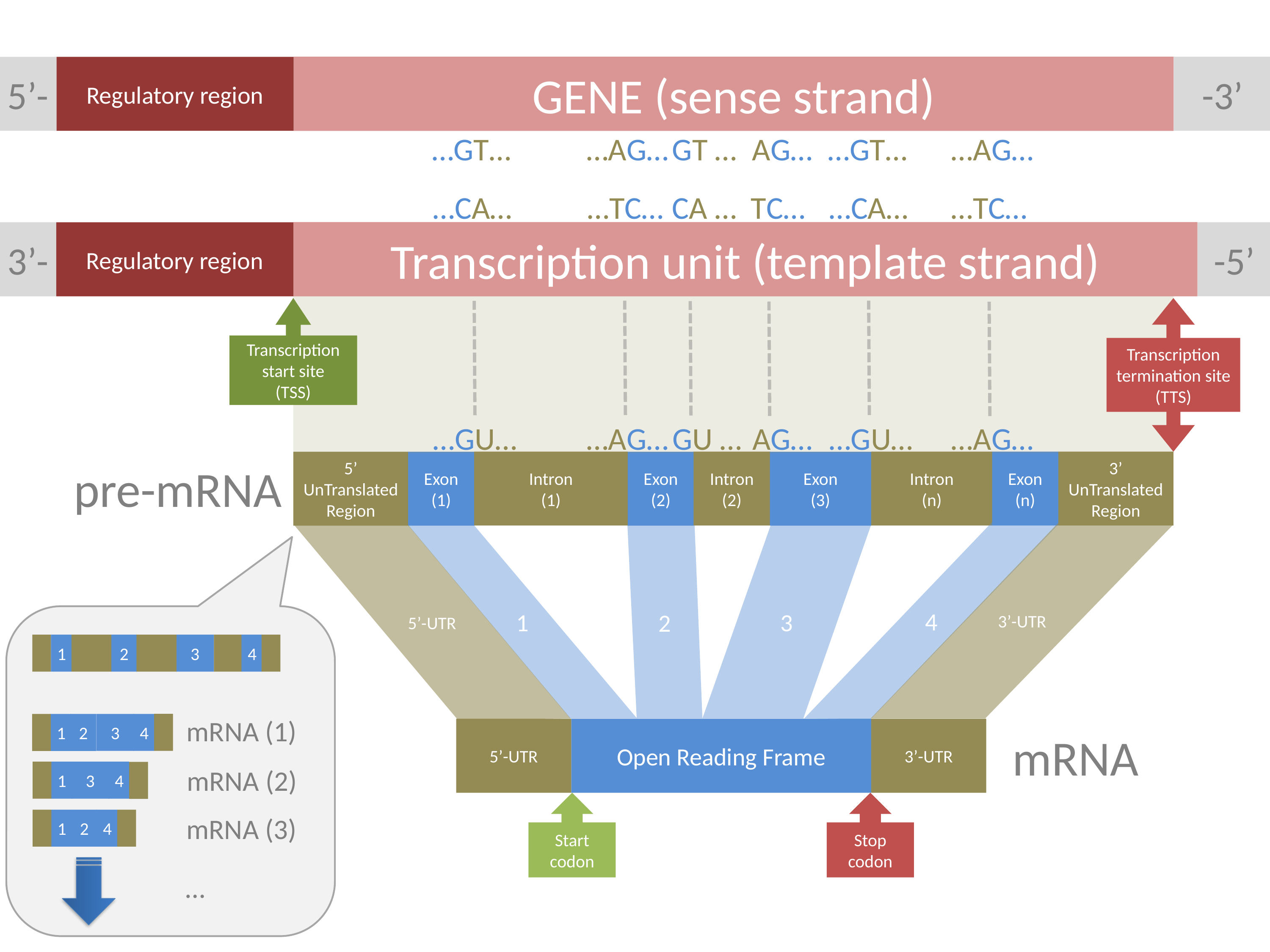

GENE (sense strand)
-3’
5’-
Regulatory region
…AG…
…AG…
…GT…
GT …
AG…
…GT…
…TC…
…TC…
…CA…
CA …
TC…
…CA…
Transcription unit (template strand)
-5’
3’-
Regulatory region

Transcription start site
(TSS)

Transcription termination site
(TTS)

…AG…
…AG…
…GU…
GU …
AG…
…GU…
5’
UnTranslated Region
Exon
(1)
Intron
(1)
Exon
(2)
Intron
(2)
Exon
(3)
Intron
(n)
Exon
(n)
3’
UnTranslated Region
pre-mRNA
4
3’-UTR
5’-UTR
1
3
2

1

2

3

4

mRNA (1)

3
4

1
2
5’-UTR
Open Reading Frame
3’-UTR
mRNA
mRNA (2)

1
3
4

Start codon
Stop codon
mRNA (3)

1
2
4

…